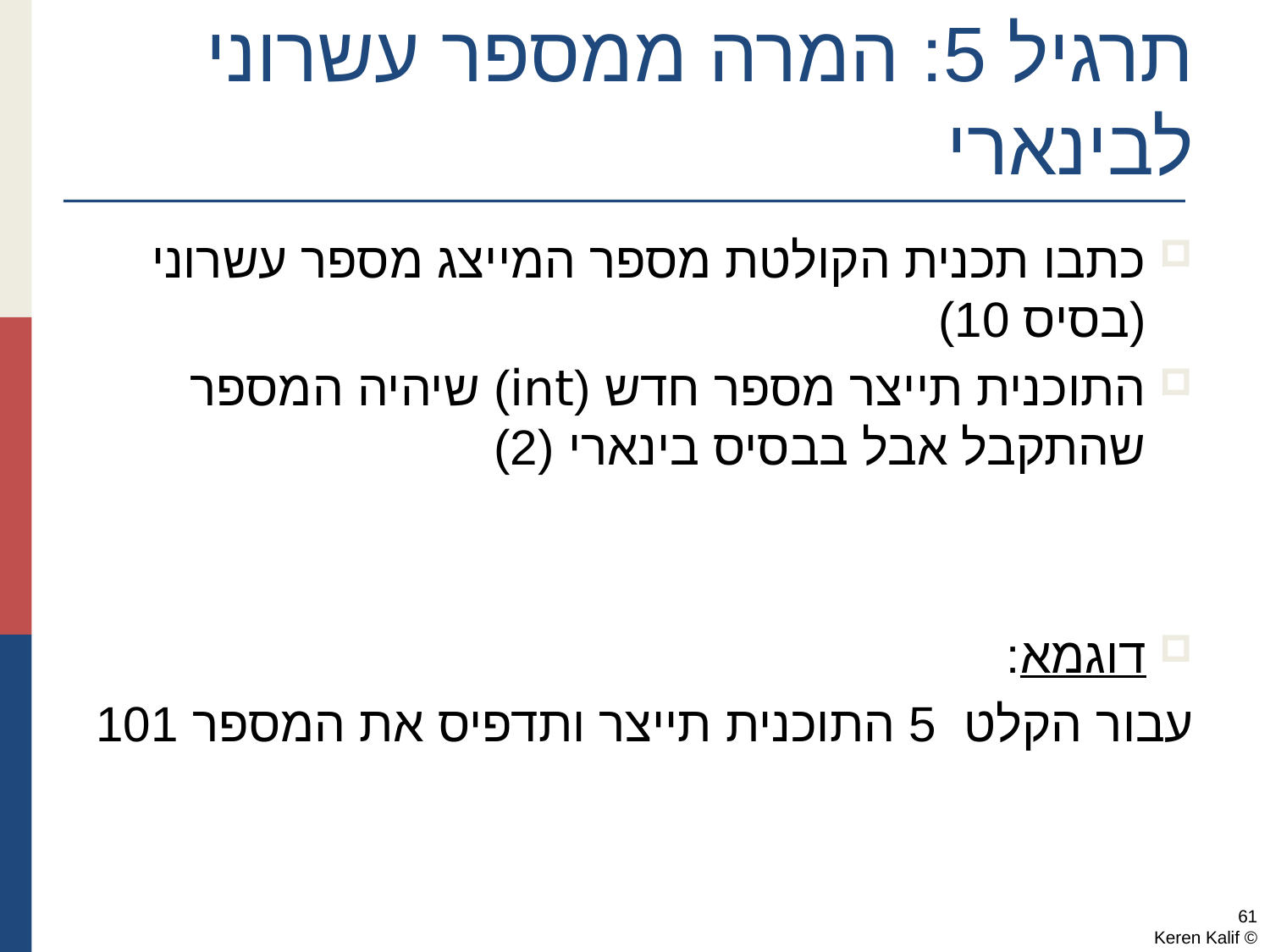

# תרגיל 5: המרה ממספר עשרוני לבינארי
כתבו תכנית הקולטת מספר המייצג מספר עשרוני (בסיס 10)
התוכנית תייצר מספר חדש (int) שיהיה המספר שהתקבל אבל בבסיס בינארי (2)

דוגמא:
	עבור הקלט  5 התוכנית תייצר ותדפיס את המספר 101